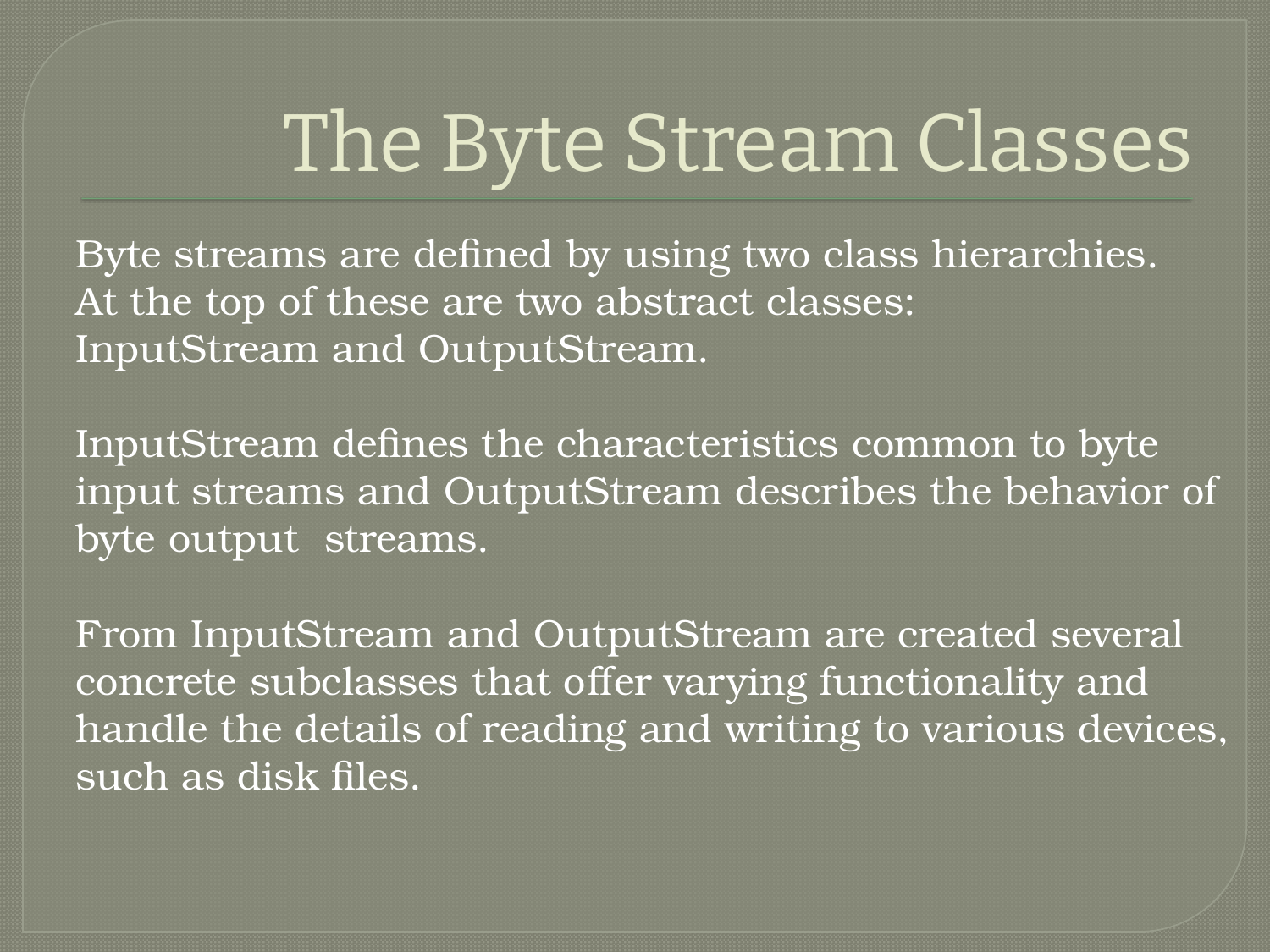

# The Byte Stream Classes
Byte streams are defined by using two class hierarchies.
At the top of these are two abstract classes:
InputStream and OutputStream.

InputStream defines the characteristics common to byte
input streams and OutputStream describes the behavior of
byte output  streams.

From InputStream and OutputStream are created several
concrete subclasses that offer varying functionality and
handle the details of reading and writing to various devices,
such as disk files.